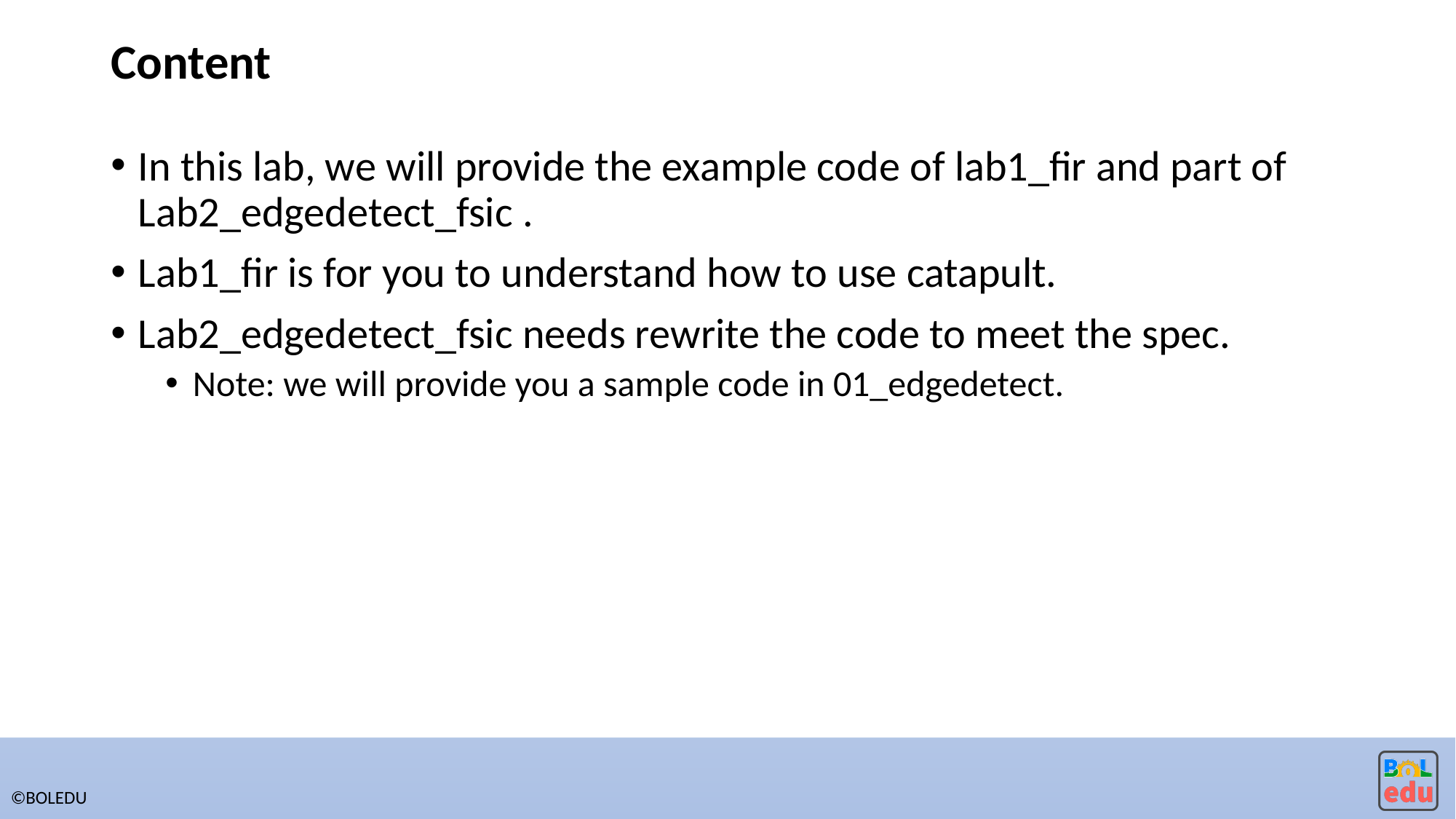

# Content
In this lab, we will provide the example code of lab1_fir and part of Lab2_edgedetect_fsic .
Lab1_fir is for you to understand how to use catapult.
Lab2_edgedetect_fsic needs rewrite the code to meet the spec.
Note: we will provide you a sample code in 01_edgedetect.